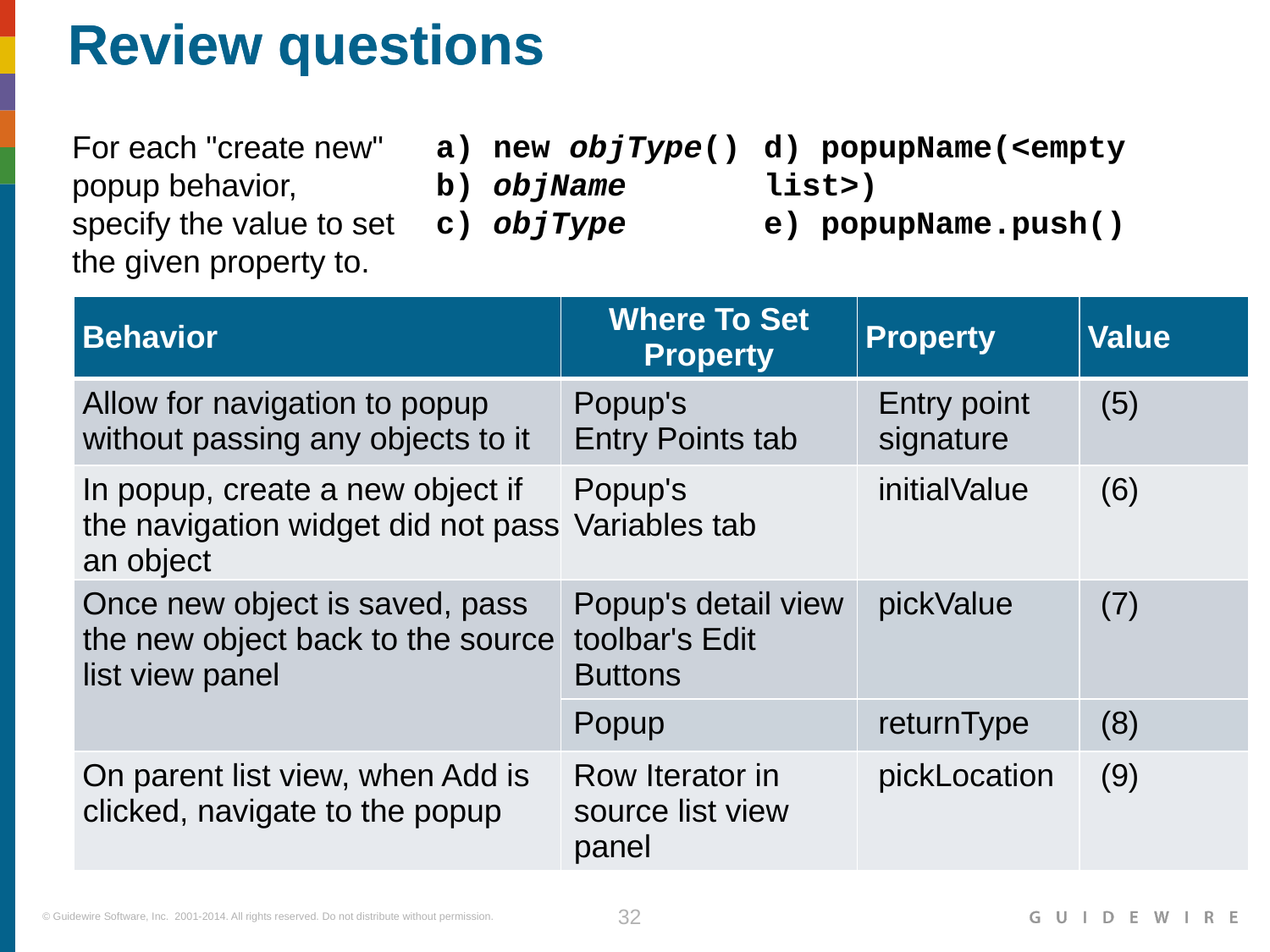

a) new objType()
b) objName
c) objType
d) popupName(<empty list>)
e) popupName.push()

For each "create new" popup behavior,
specify the value to set the given property to.
| Behavior | Where To Set Property | Property | Value |
| --- | --- | --- | --- |
| Allow for navigation to popup without passing any objects to it | Popup's Entry Points tab | Entry point signature | (5) |
| In popup, create a new object if the navigation widget did not pass an object | Popup's Variables tab | initialValue | (6) |
| Once new object is saved, pass the new object back to the source list view panel | Popup's detail view toolbar's Edit Buttons | pickValue | (7) |
|  | Popup | returnType | (8) |
| On parent list view, when Add is clicked, navigate to the popup | Row Iterator in source list view panel | pickLocation | (9) |